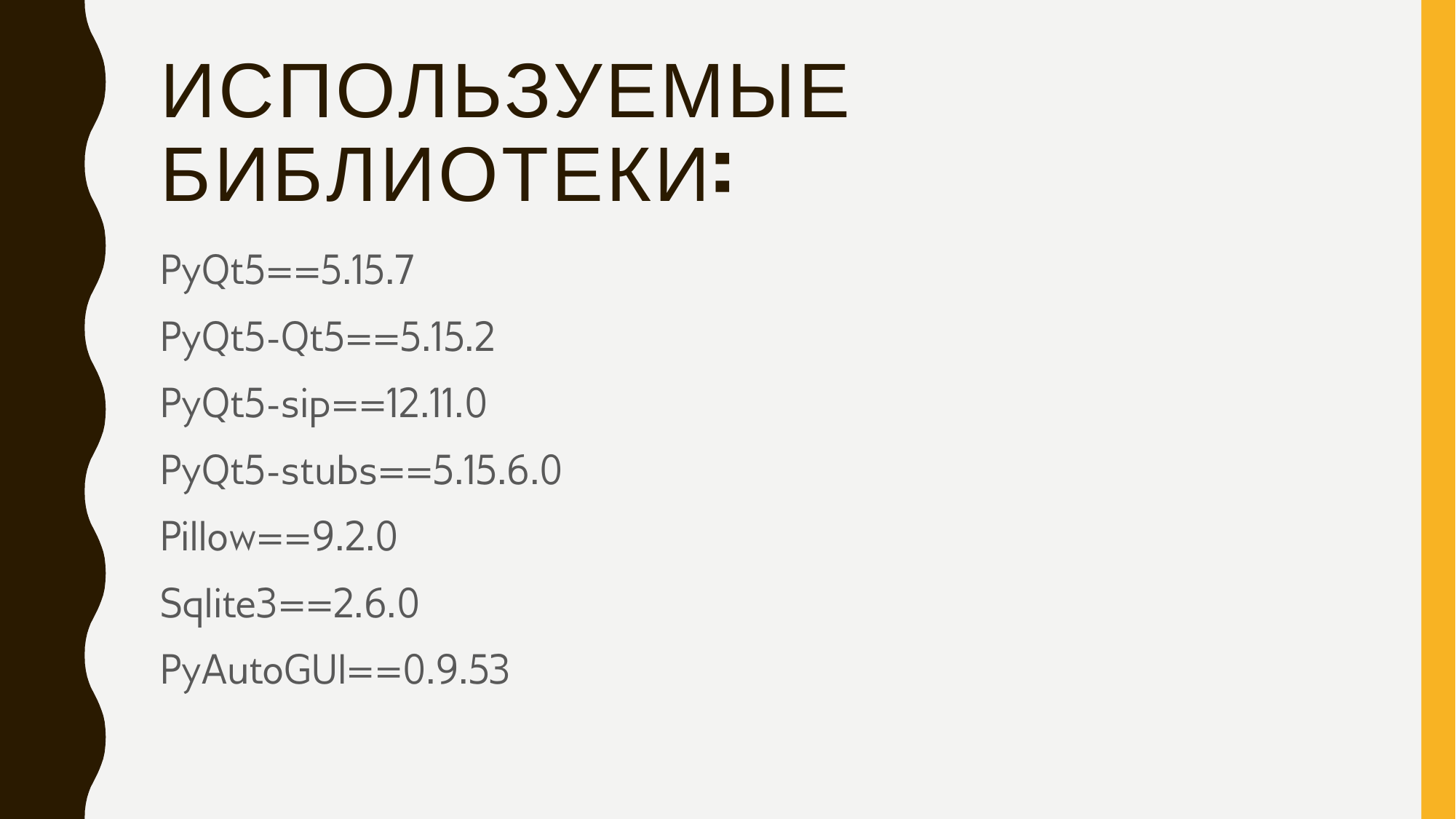

# Используемые библиотеки:
PyQt5==5.15.7
PyQt5-Qt5==5.15.2
PyQt5-sip==12.11.0
PyQt5-stubs==5.15.6.0
Pillow==9.2.0
Sqlite3==2.6.0
PyAutoGUI==0.9.53